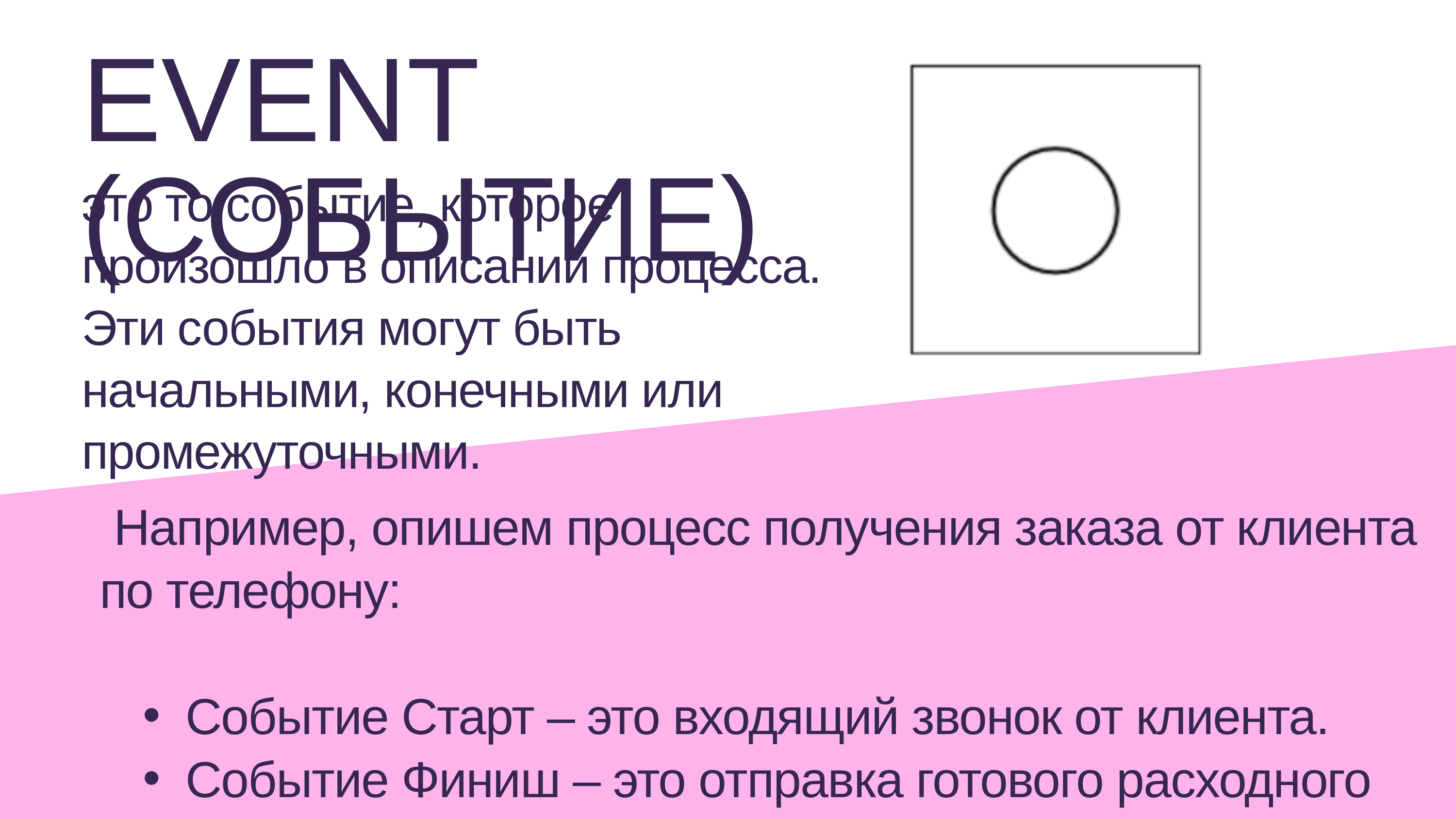

EVENT (СОБЫТИЕ)

это то событие, которое произошло в описании процесса.
Эти события могут быть начальными, конечными или промежуточными.

 Например, опишем процесс получения заказа от клиента по телефону:

Событие Старт – это входящий звонок от клиента.
Событие Финиш – это отправка готового расходного документа на печать.